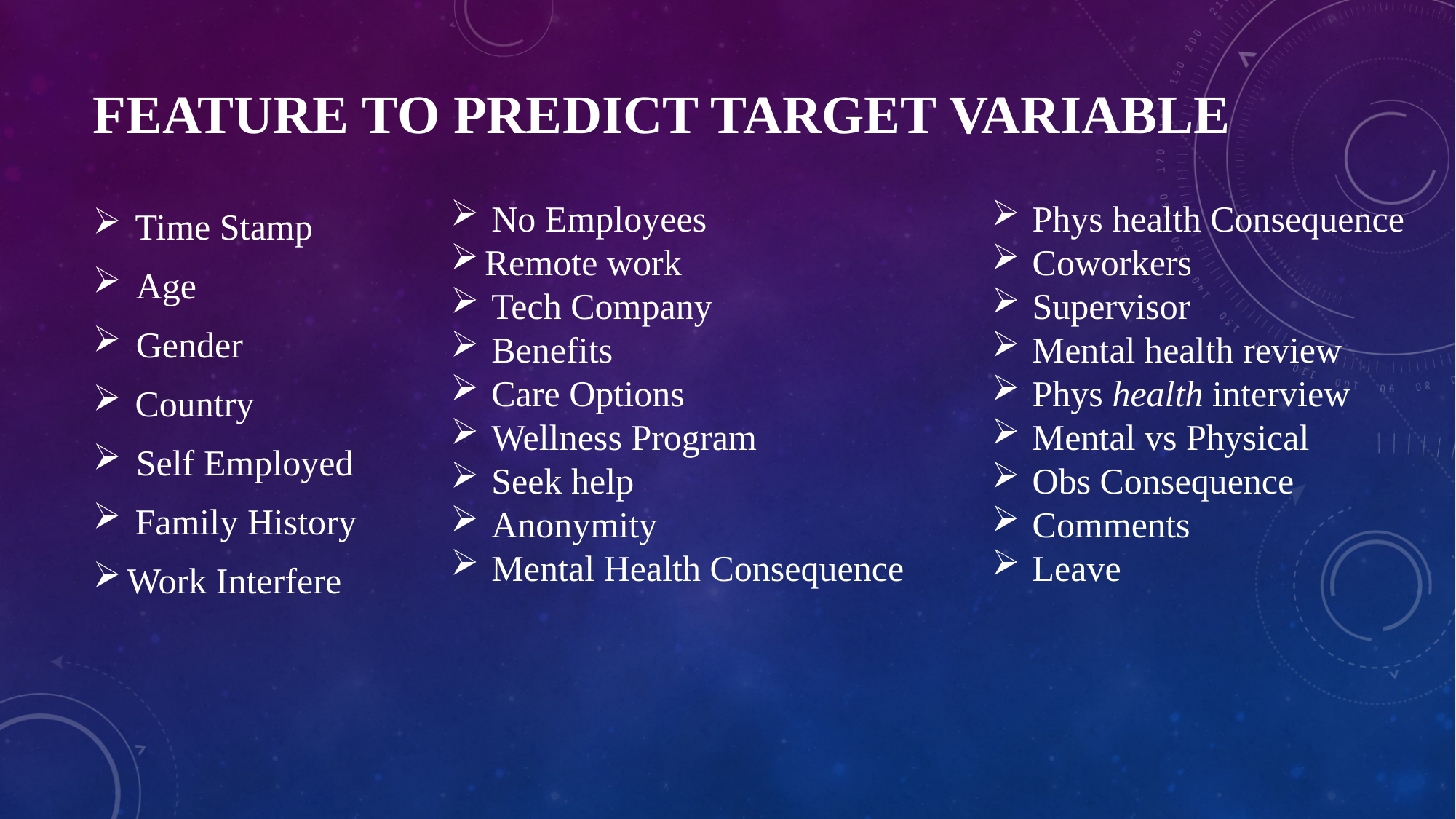

# Feature to predict target variable
 Time Stamp
 Age
 Gender
 Country
 Self Employed
 Family History
Work Interfere

No Employees
Remote work
Tech Company
Benefits
Care Options
Wellness Program
Seek help
Anonymity
Mental Health Consequence

Phys health Consequence
Coworkers
Supervisor
Mental health review
Phys health interview
Mental vs Physical
Obs Consequence
Comments
Leave